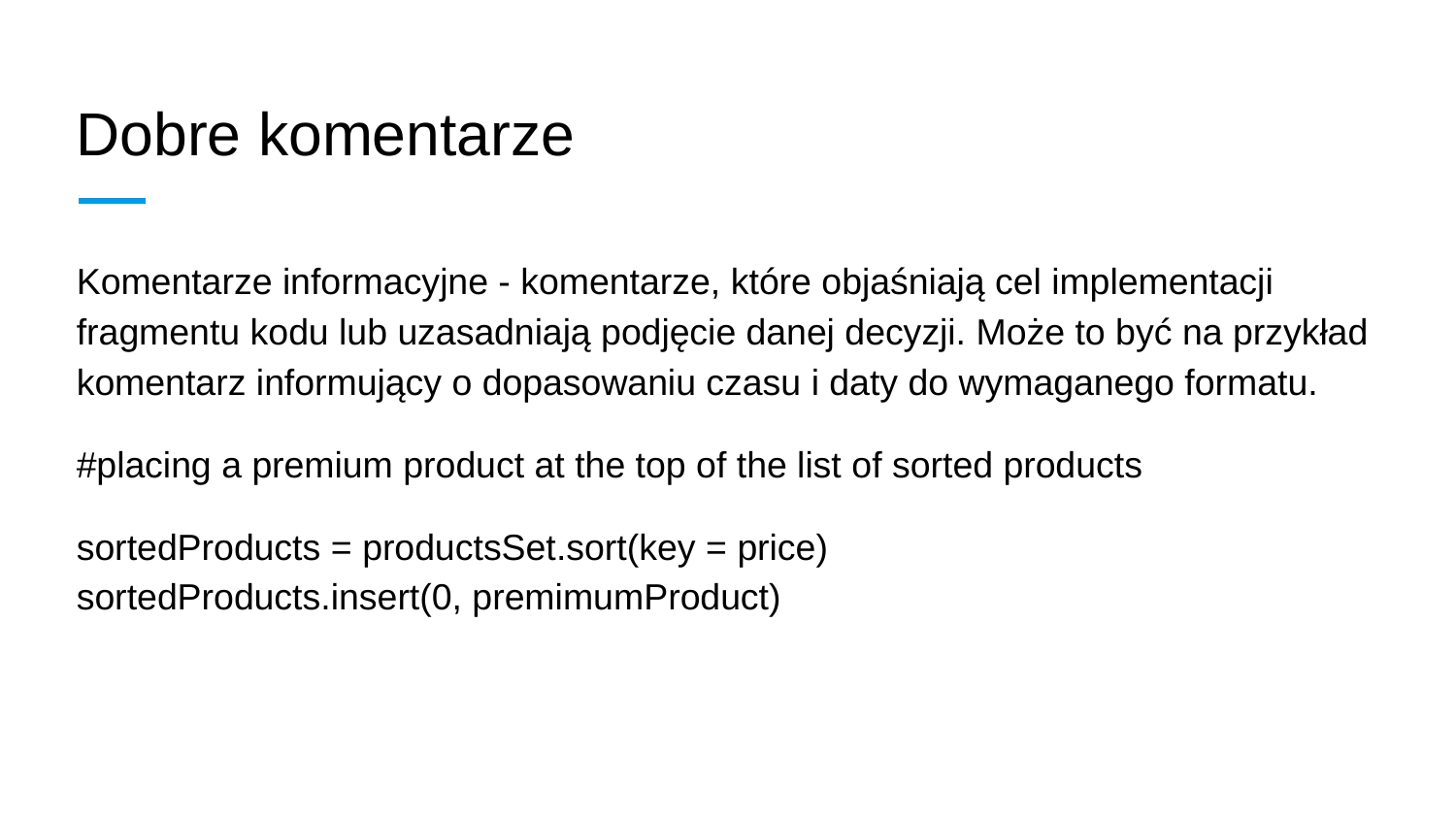

# Dobre komentarze
Komentarze informacyjne - komentarze, które objaśniają cel implementacji fragmentu kodu lub uzasadniają podjęcie danej decyzji. Może to być na przykład komentarz informujący o dopasowaniu czasu i daty do wymaganego formatu.
#placing a premium product at the top of the list of sorted products
sortedProducts = productsSet.sort(key = price)
sortedProducts.insert(0, premimumProduct)